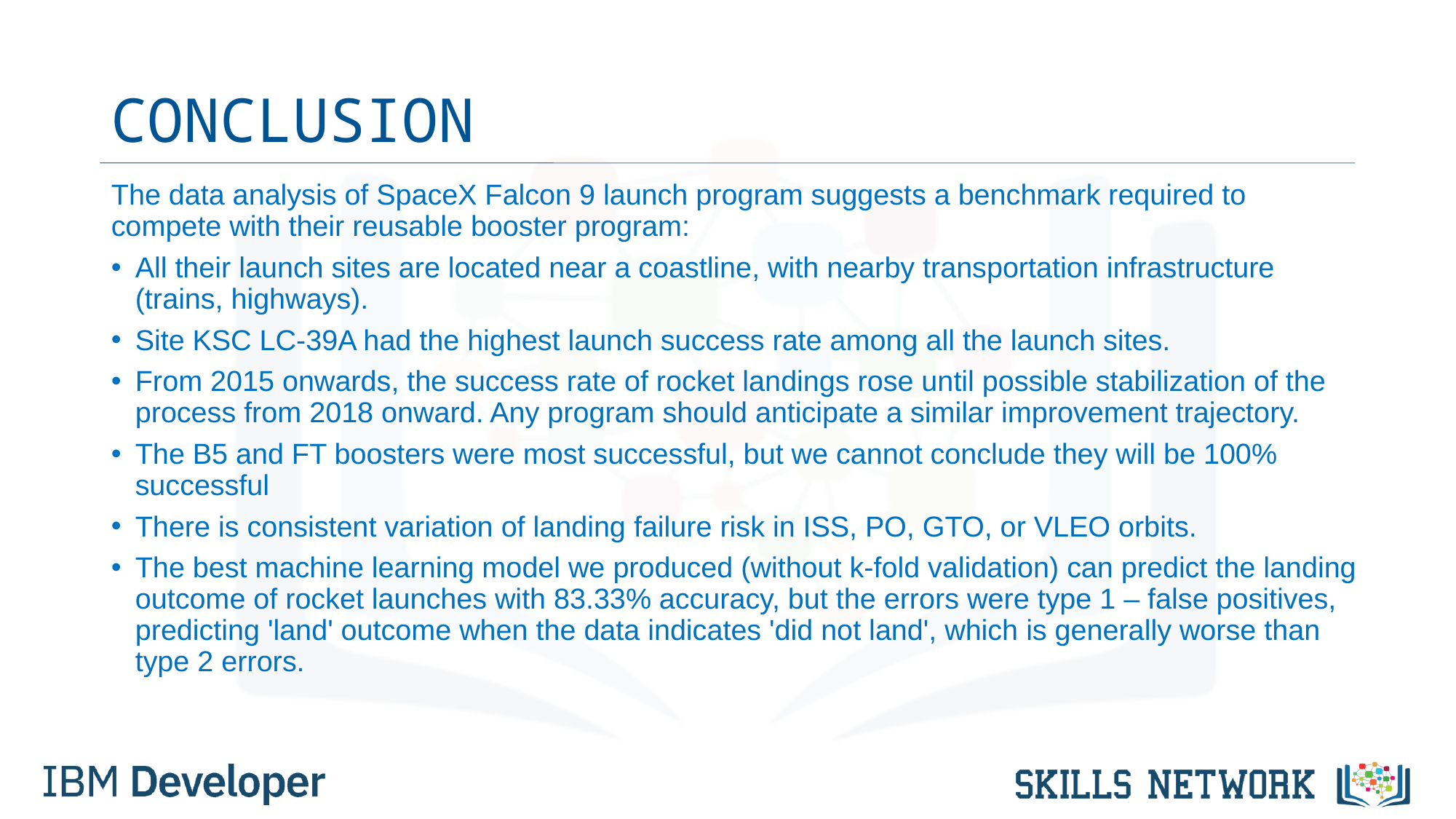

# CONCLUSION
The data analysis of SpaceX Falcon 9 launch program suggests a benchmark required to compete with their reusable booster program:
All their launch sites are located near a coastline, with nearby transportation infrastructure (trains, highways).
Site KSC LC-39A had the highest launch success rate among all the launch sites.
From 2015 onwards, the success rate of rocket landings rose until possible stabilization of the process from 2018 onward. Any program should anticipate a similar improvement trajectory.
The B5 and FT boosters were most successful, but we cannot conclude they will be 100% successful
There is consistent variation of landing failure risk in ISS, PO, GTO, or VLEO orbits.
The best machine learning model we produced (without k-fold validation) can predict the landing outcome of rocket launches with 83.33% accuracy, but the errors were type 1 – false positives, predicting 'land' outcome when the data indicates 'did not land', which is generally worse than type 2 errors.